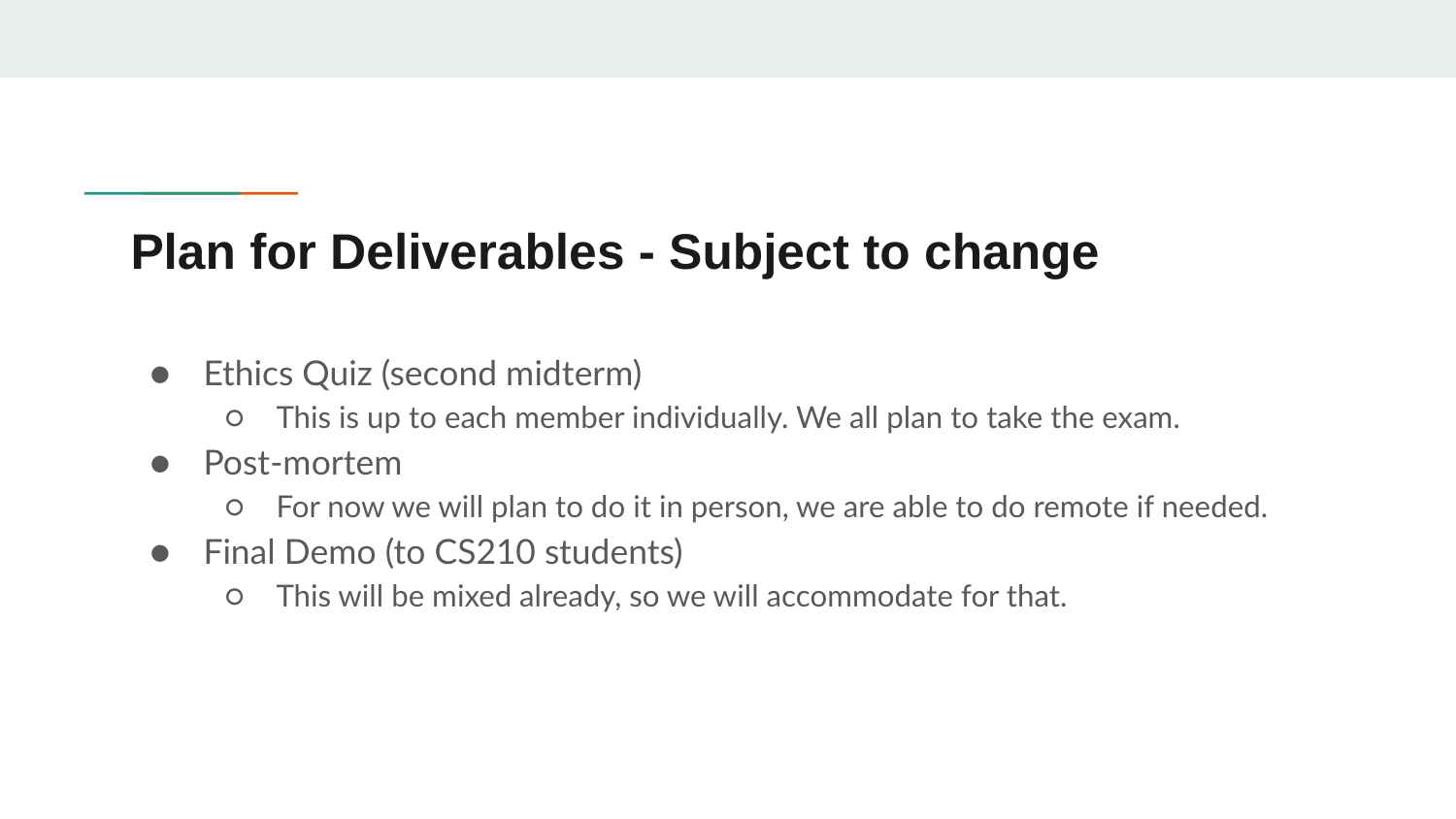

# Plan for Deliverables - Subject to change
Ethics Quiz (second midterm)
This is up to each member individually. We all plan to take the exam.
Post-mortem
For now we will plan to do it in person, we are able to do remote if needed.
Final Demo (to CS210 students)
This will be mixed already, so we will accommodate for that.